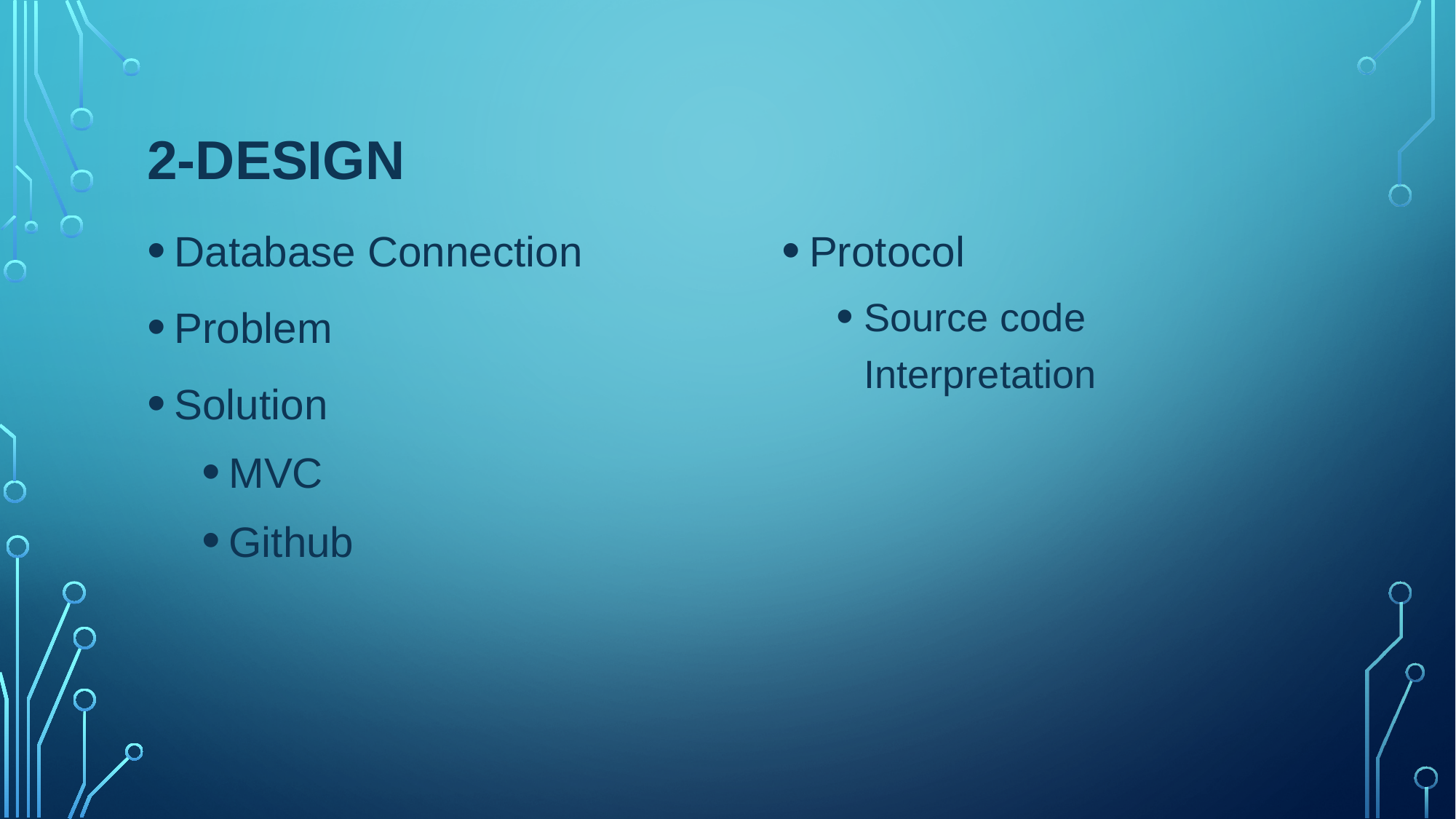

# 2-Design
Database Connection
Problem
Solution
MVC
Github
Protocol
Source code Interpretation